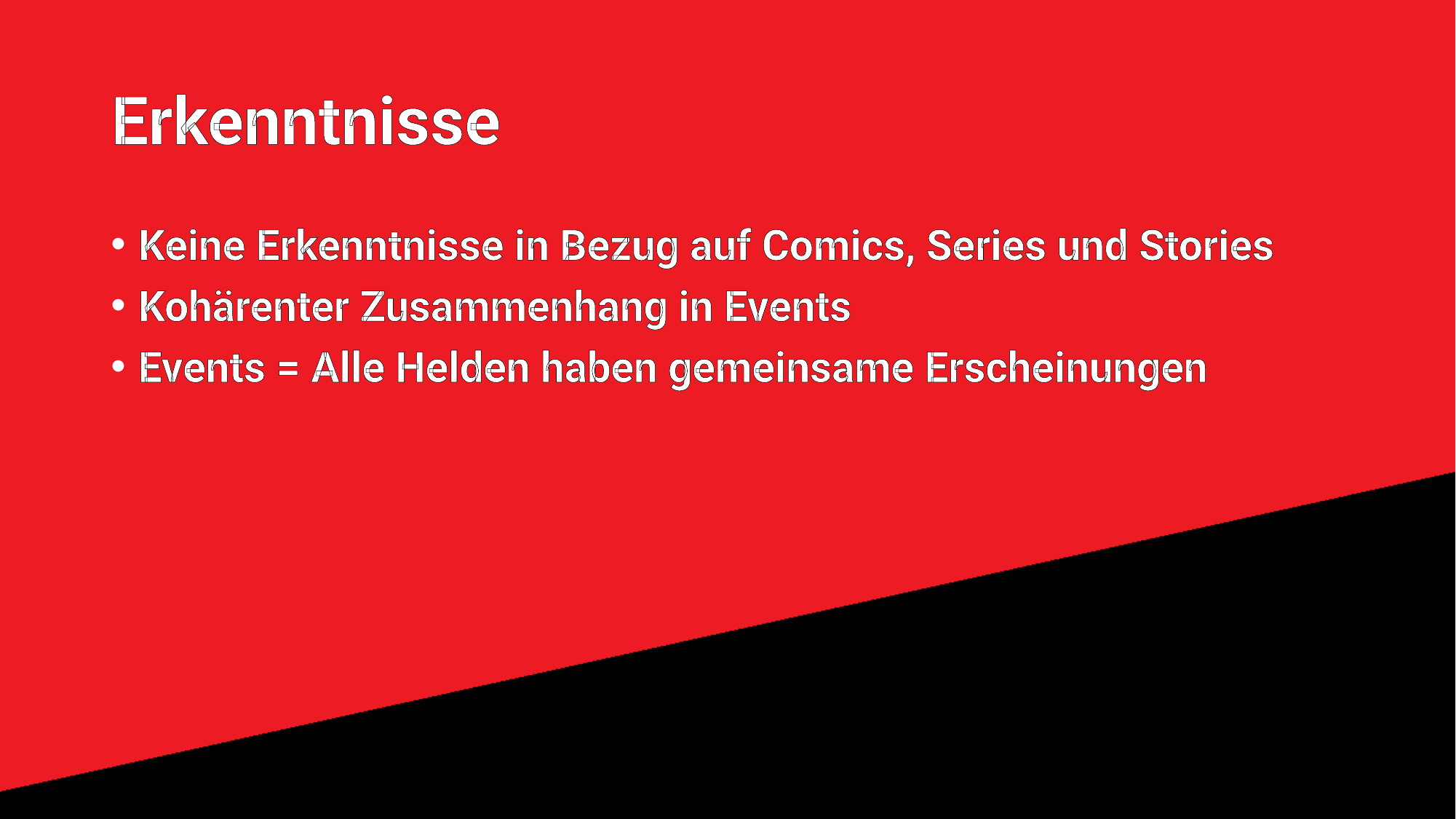

# Erkenntnisse
Keine Erkenntnisse in Bezug auf Comics, Series und Stories
Kohärenter Zusammenhang in Events
Events = Alle Helden haben gemeinsame Erscheinungen